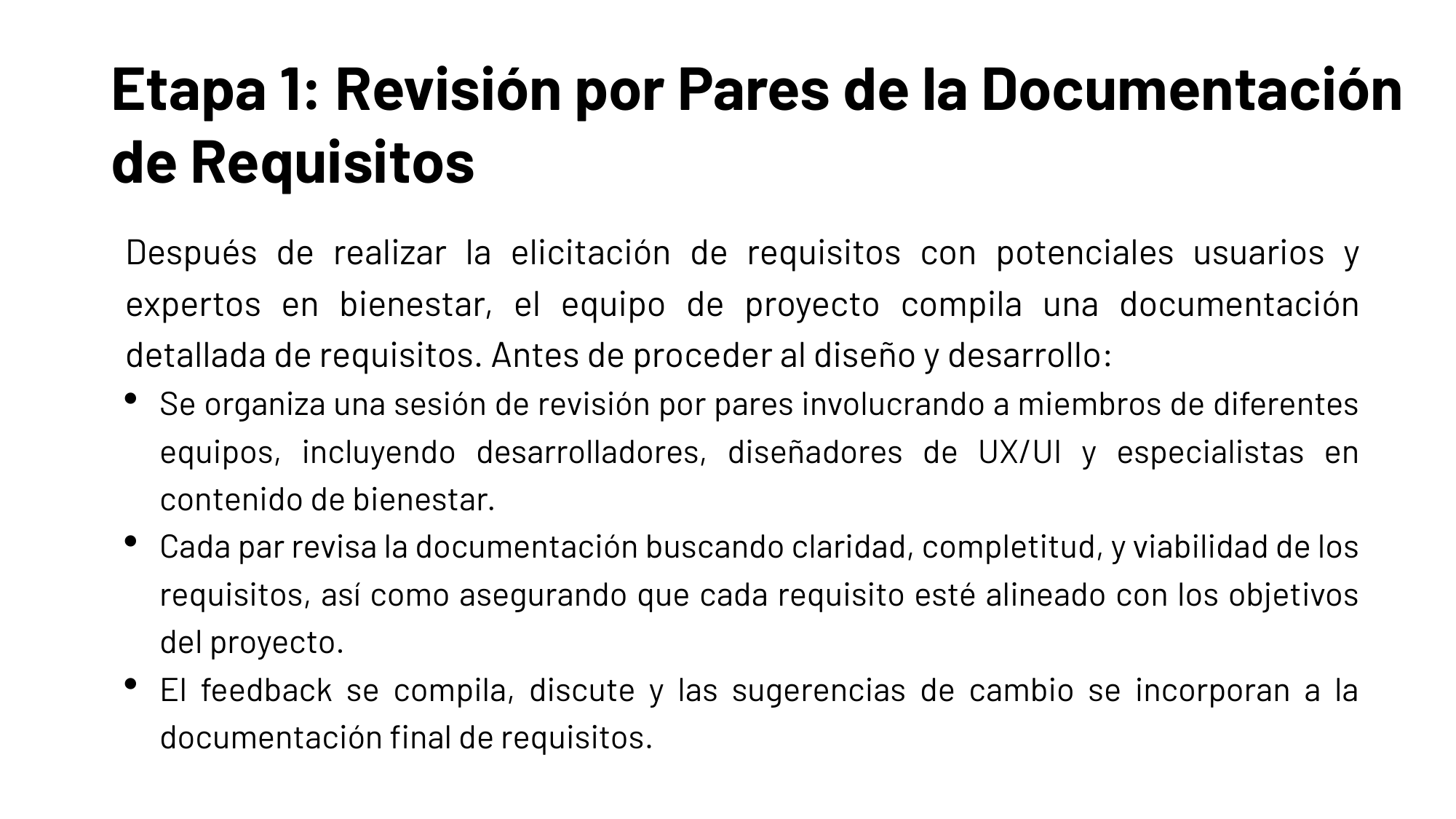

# Etapa 1: Revisión por Pares de la Documentación de Requisitos
Después de realizar la elicitación de requisitos con potenciales usuarios y expertos en bienestar, el equipo de proyecto compila una documentación detallada de requisitos. Antes de proceder al diseño y desarrollo:
Se organiza una sesión de revisión por pares involucrando a miembros de diferentes equipos, incluyendo desarrolladores, diseñadores de UX/UI y especialistas en contenido de bienestar.
Cada par revisa la documentación buscando claridad, completitud, y viabilidad de los requisitos, así como asegurando que cada requisito esté alineado con los objetivos del proyecto.
El feedback se compila, discute y las sugerencias de cambio se incorporan a la documentación final de requisitos.